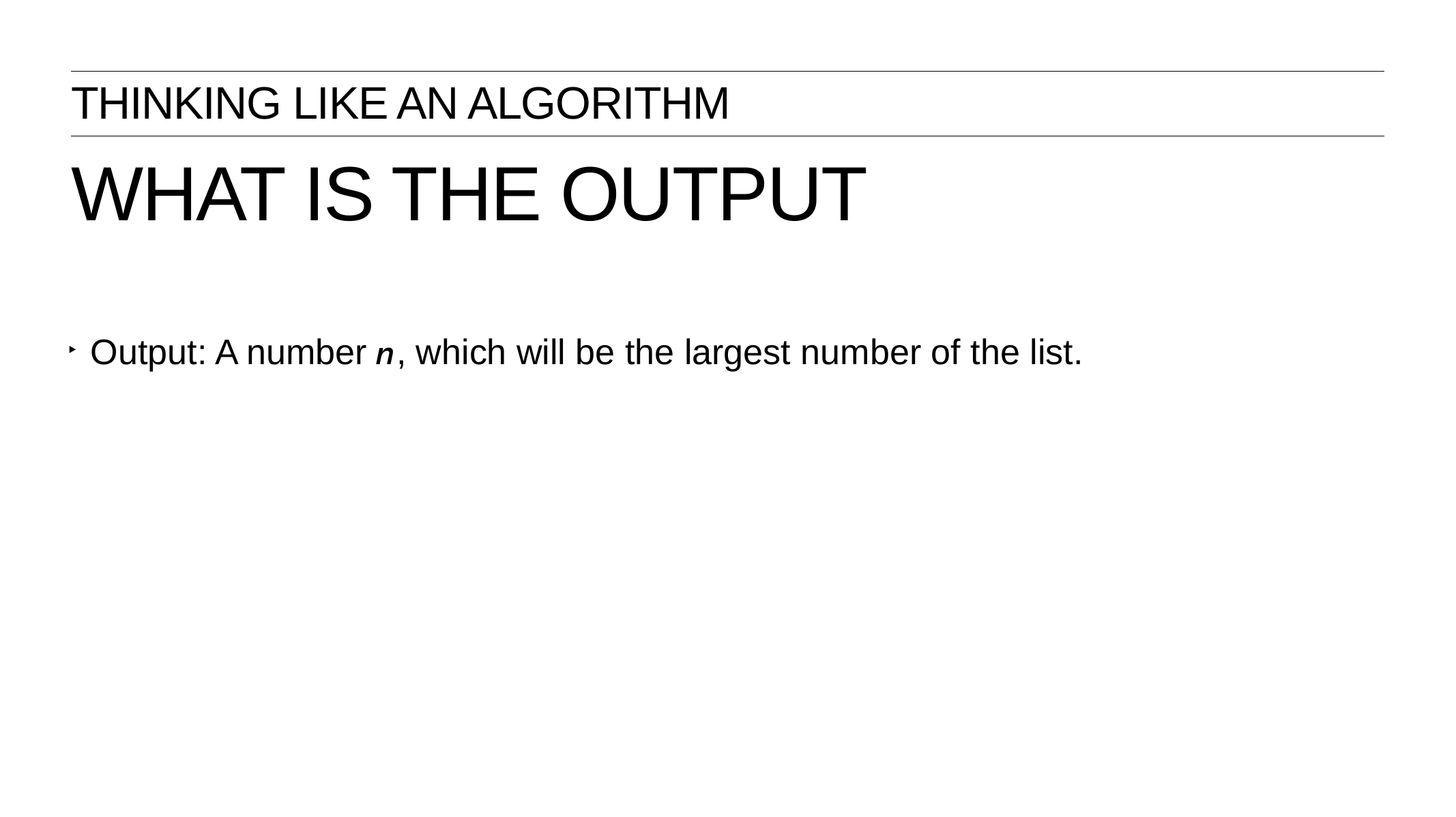

Thinking like an algorithm
# what is the output

Output: A number n, which will be the largest number of the list.